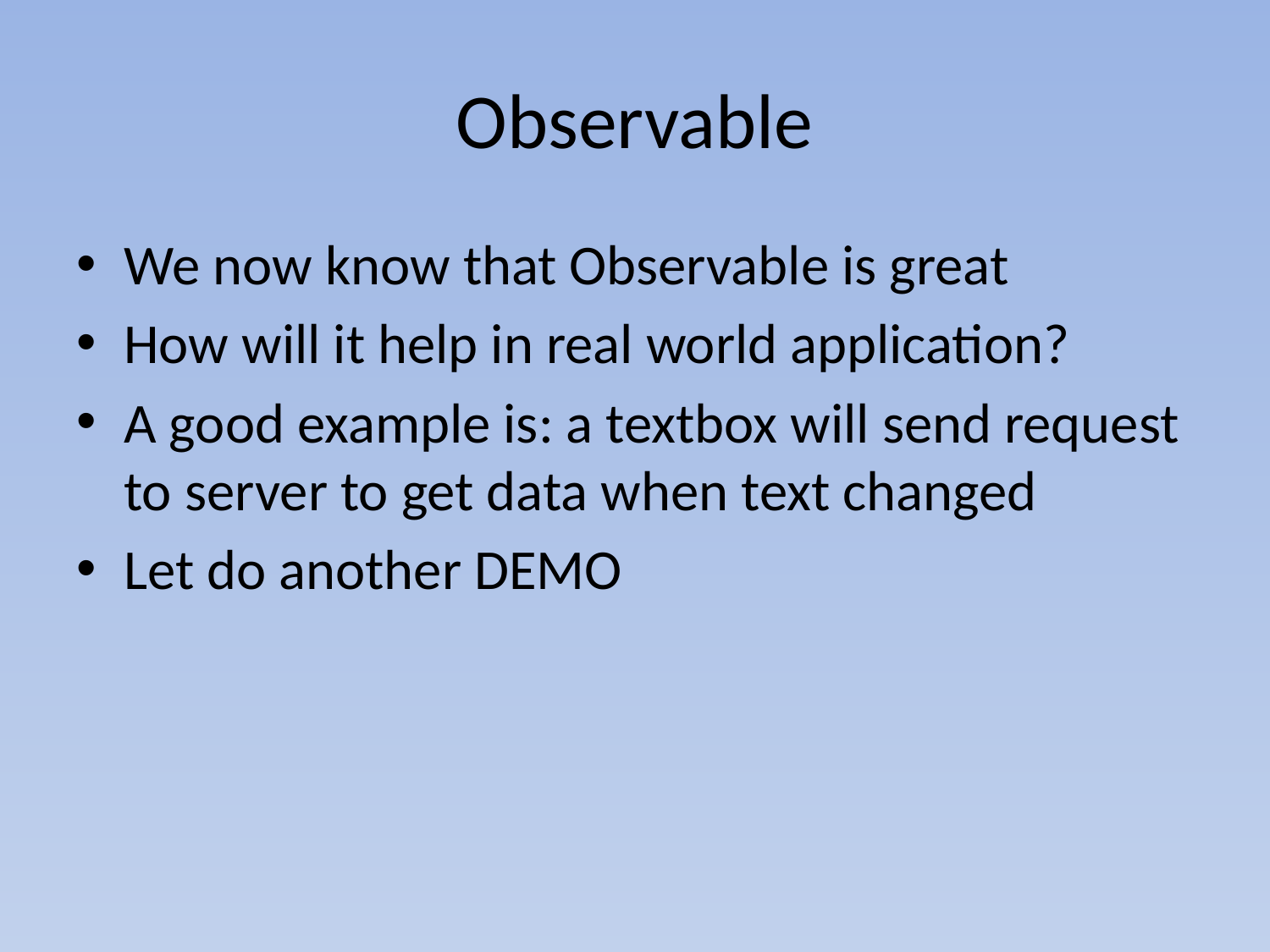

# Observable
We now know that Observable is great
How will it help in real world application?
A good example is: a textbox will send request to server to get data when text changed
Let do another DEMO